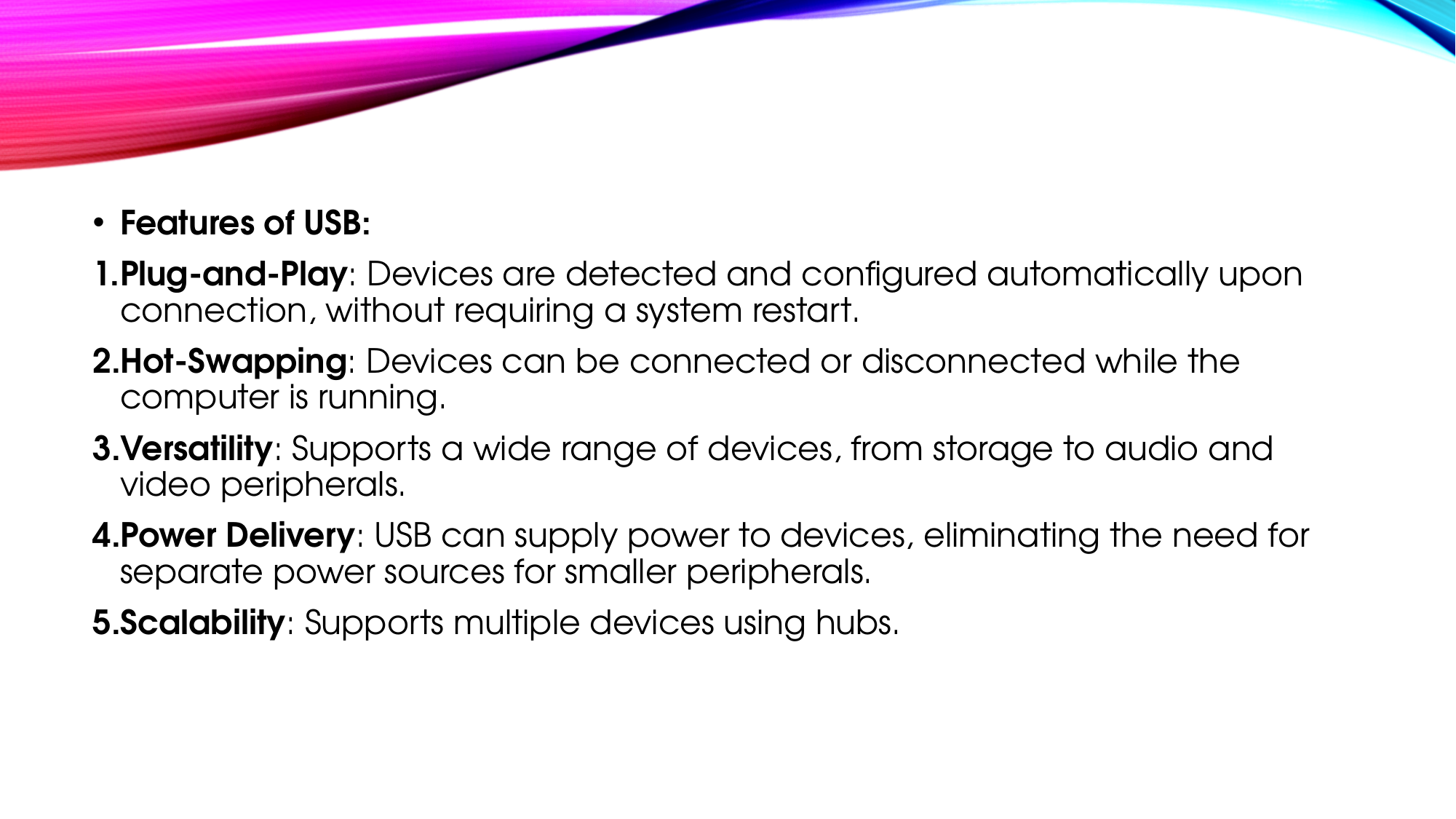

Features of USB:
Plug-and-Play: Devices are detected and configured automatically upon connection, without requiring a system restart.
Hot-Swapping: Devices can be connected or disconnected while the computer is running.
Versatility: Supports a wide range of devices, from storage to audio and video peripherals.
Power Delivery: USB can supply power to devices, eliminating the need for separate power sources for smaller peripherals.
Scalability: Supports multiple devices using hubs.